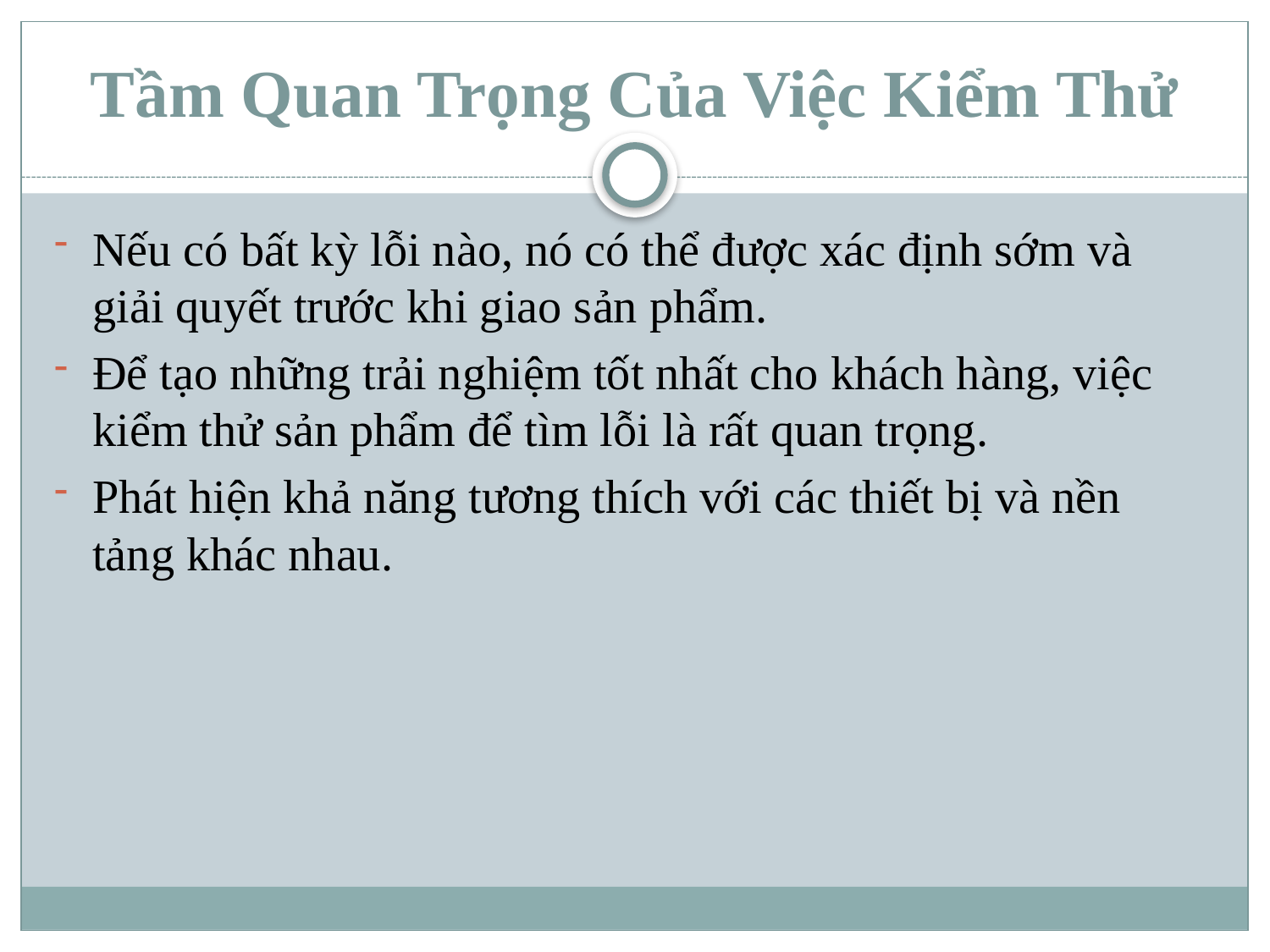

# Tầm Quan Trọng Của Việc Kiểm Thử
Nếu có bất kỳ lỗi nào, nó có thể được xác định sớm và giải quyết trước khi giao sản phẩm.
Để tạo những trải nghiệm tốt nhất cho khách hàng, việc kiểm thử sản phẩm để tìm lỗi là rất quan trọng.
Phát hiện khả năng tương thích với các thiết bị và nền tảng khác nhau.